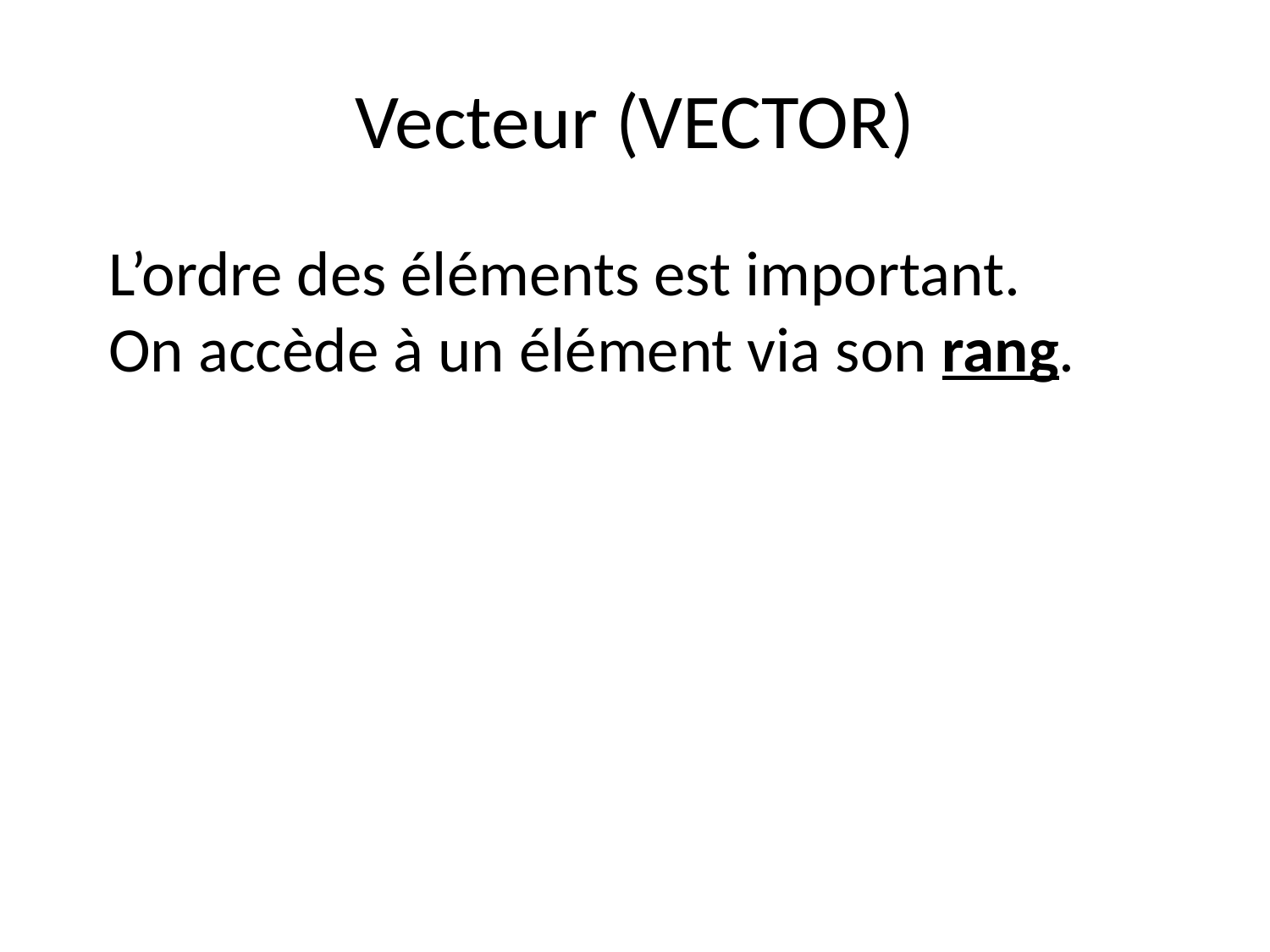

# Vecteur (VECTOR)
L’ordre des éléments est important.
On accède à un élément via son rang.